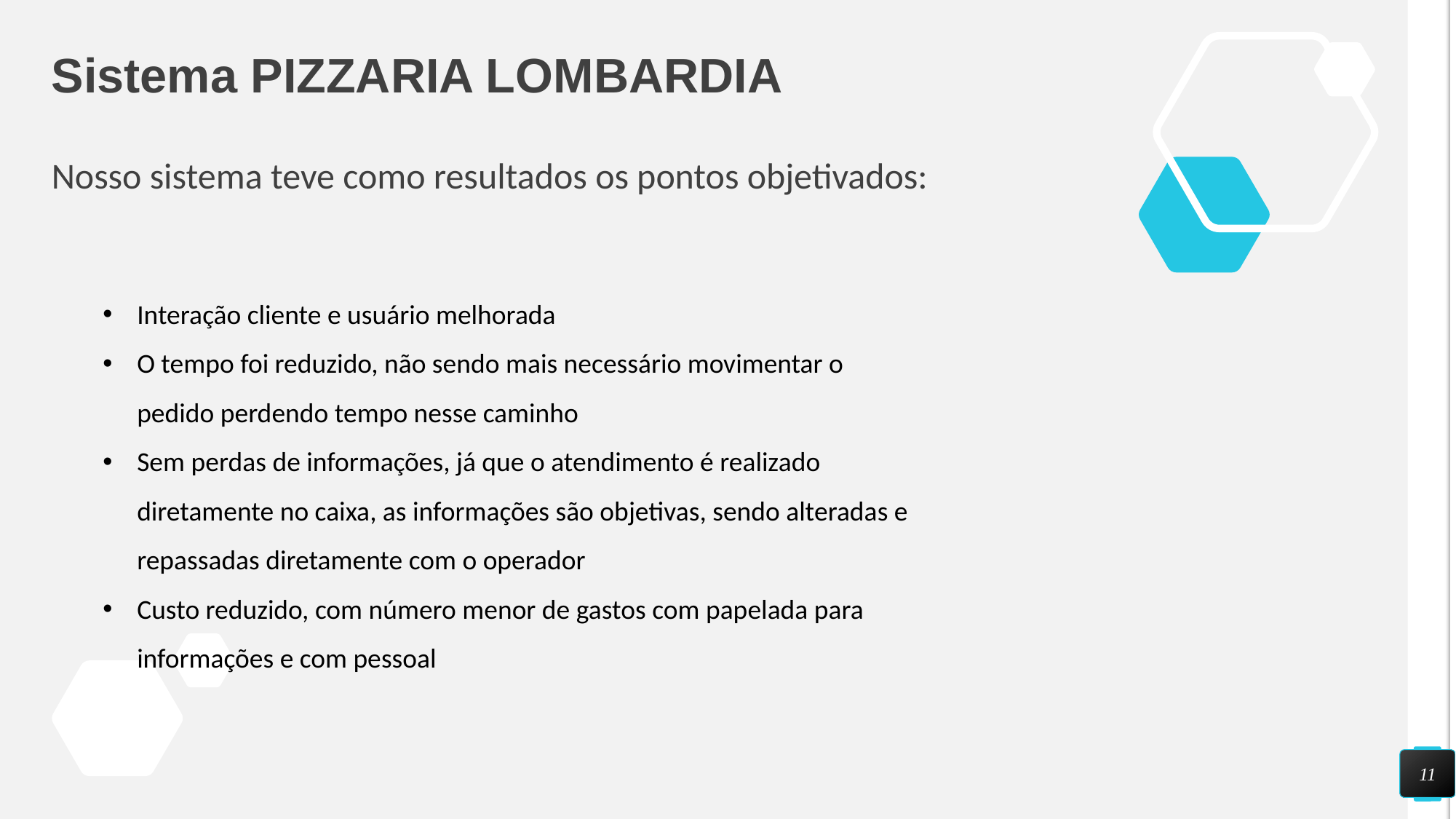

# Sistema PIZZARIA LOMBARDIA
Nosso sistema teve como resultados os pontos objetivados:

Interação cliente e usuário melhorada
O tempo foi reduzido, não sendo mais necessário movimentar o pedido perdendo tempo nesse caminho
Sem perdas de informações, já que o atendimento é realizado diretamente no caixa, as informações são objetivas, sendo alteradas e repassadas diretamente com o operador
Custo reduzido, com número menor de gastos com papelada para informações e com pessoal
11